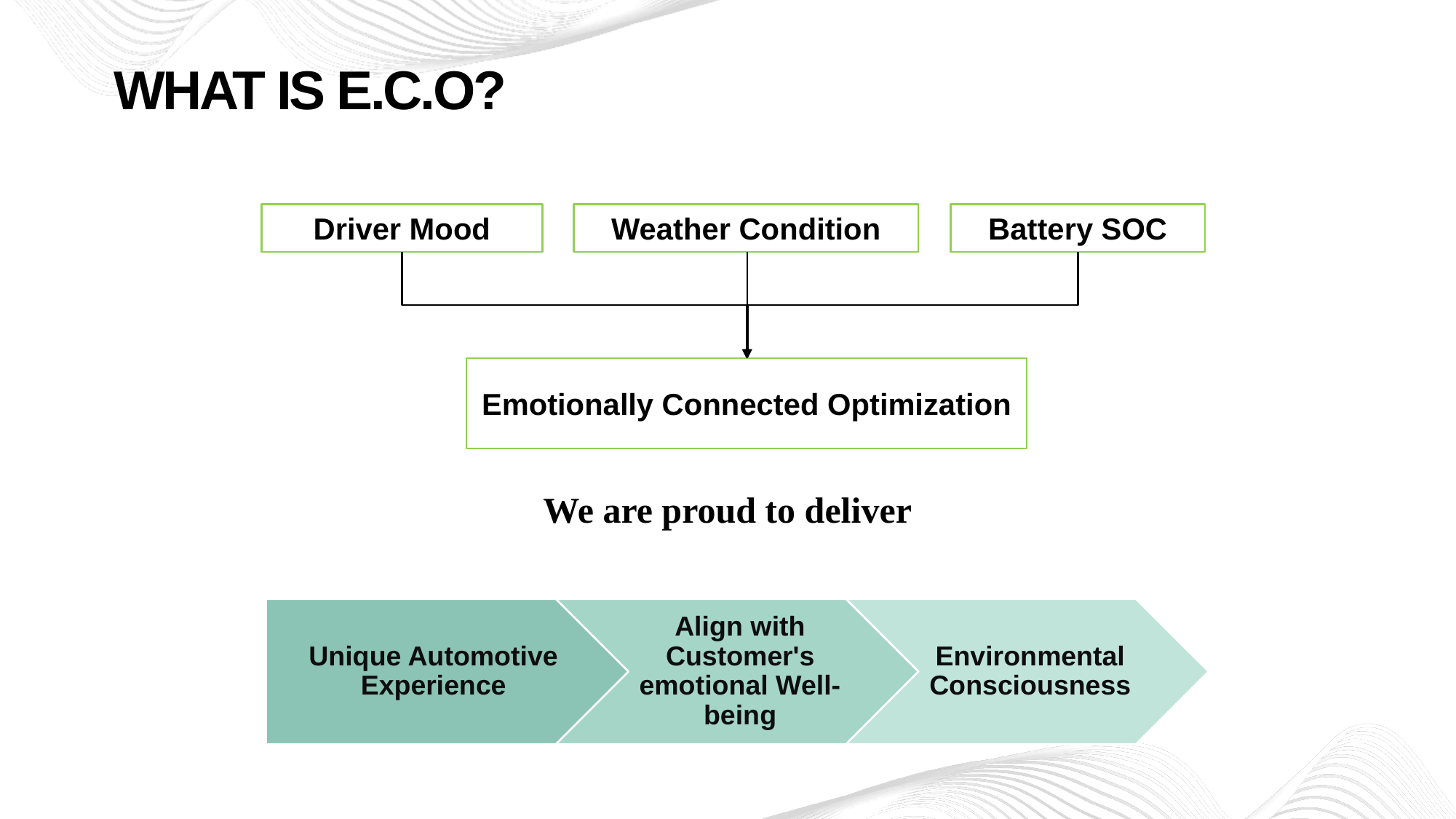

What is e.c.o?
Weather Condition
Battery SOC
Driver Mood
Emotionally Connected Optimization
We are proud to deliver
Unique Automotive Experience
Align with Customer's emotional Well-being
Environmental Consciousness